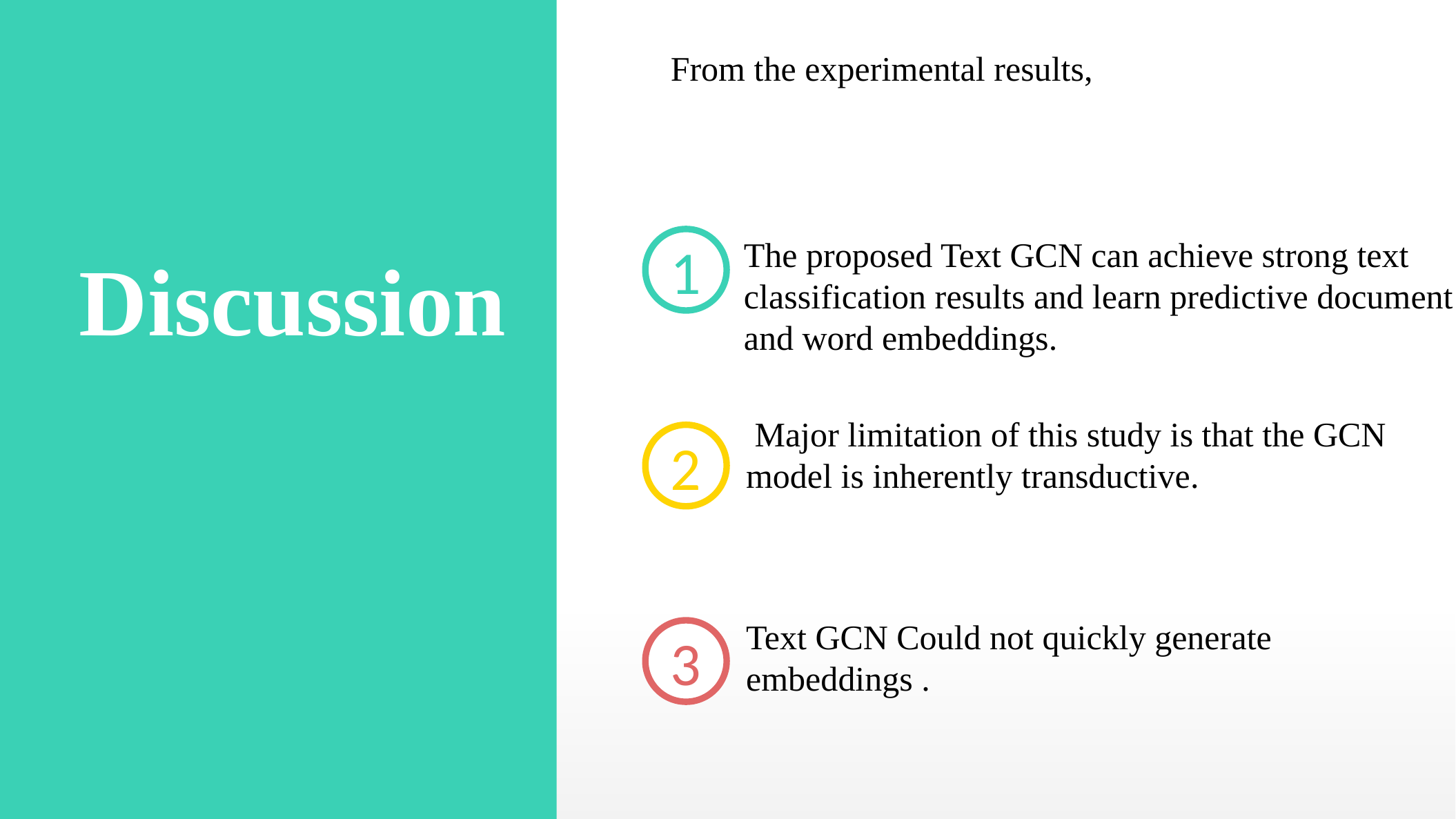

From the experimental results,

1
 Discussion
The proposed Text GCN can achieve strong text classification results and learn predictive document and word embeddings.
 Major limitation of this study is that the GCN model is inherently transductive.
2

Text GCN Could not quickly generate
embeddings .
3